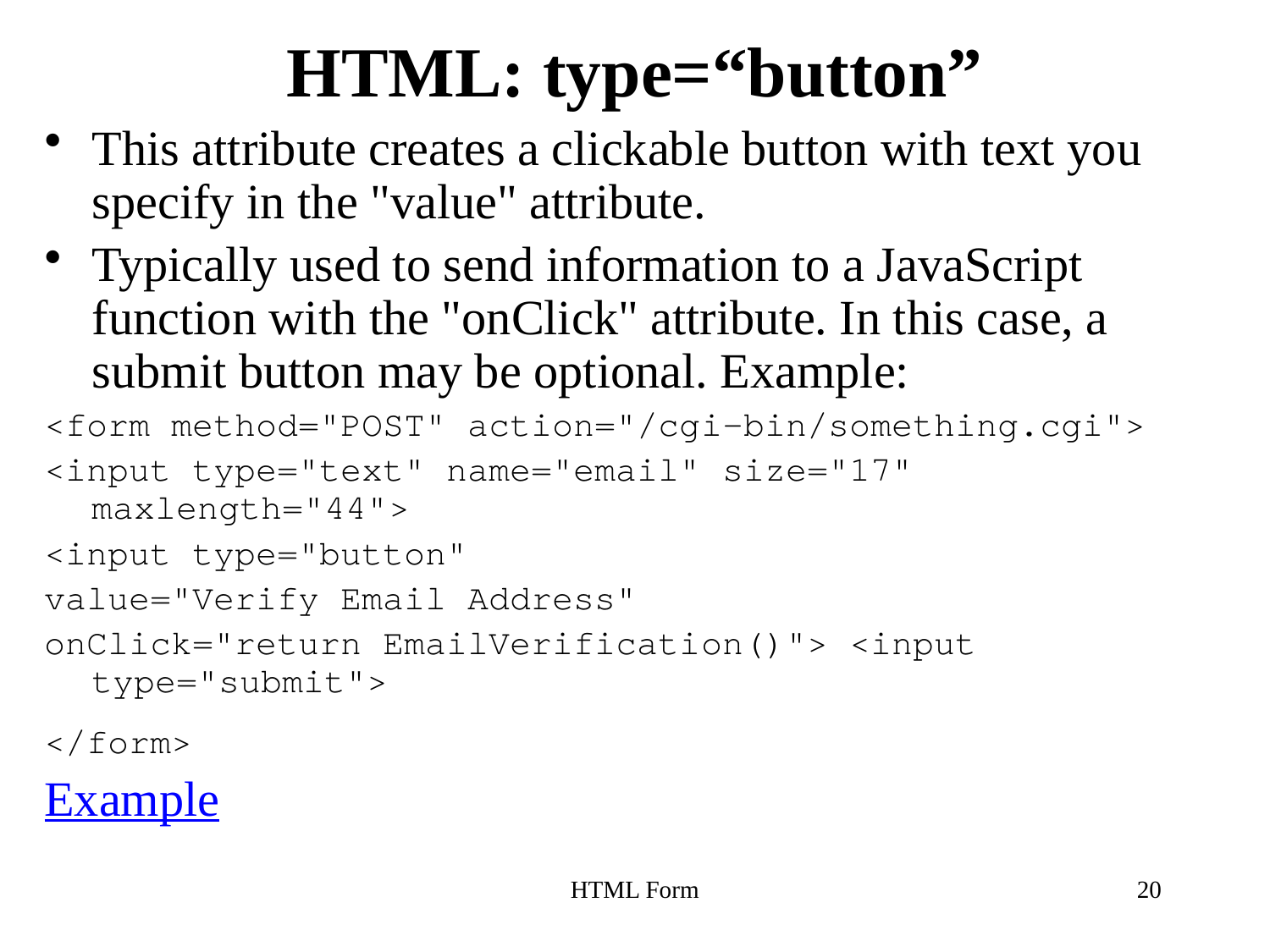

# HTML: type=“button”
This attribute creates a clickable button with text you specify in the "value" attribute.
Typically used to send information to a JavaScript function with the "onClick" attribute. In this case, a submit button may be optional. Example:
<form method="POST" action="/cgi-bin/something.cgi">
<input type="text" name="email" size="17" maxlength="44">
<input type="button"
value="Verify Email Address"
onClick="return EmailVerification()"> <input type="submit">
</form>
Example
HTML Form
20